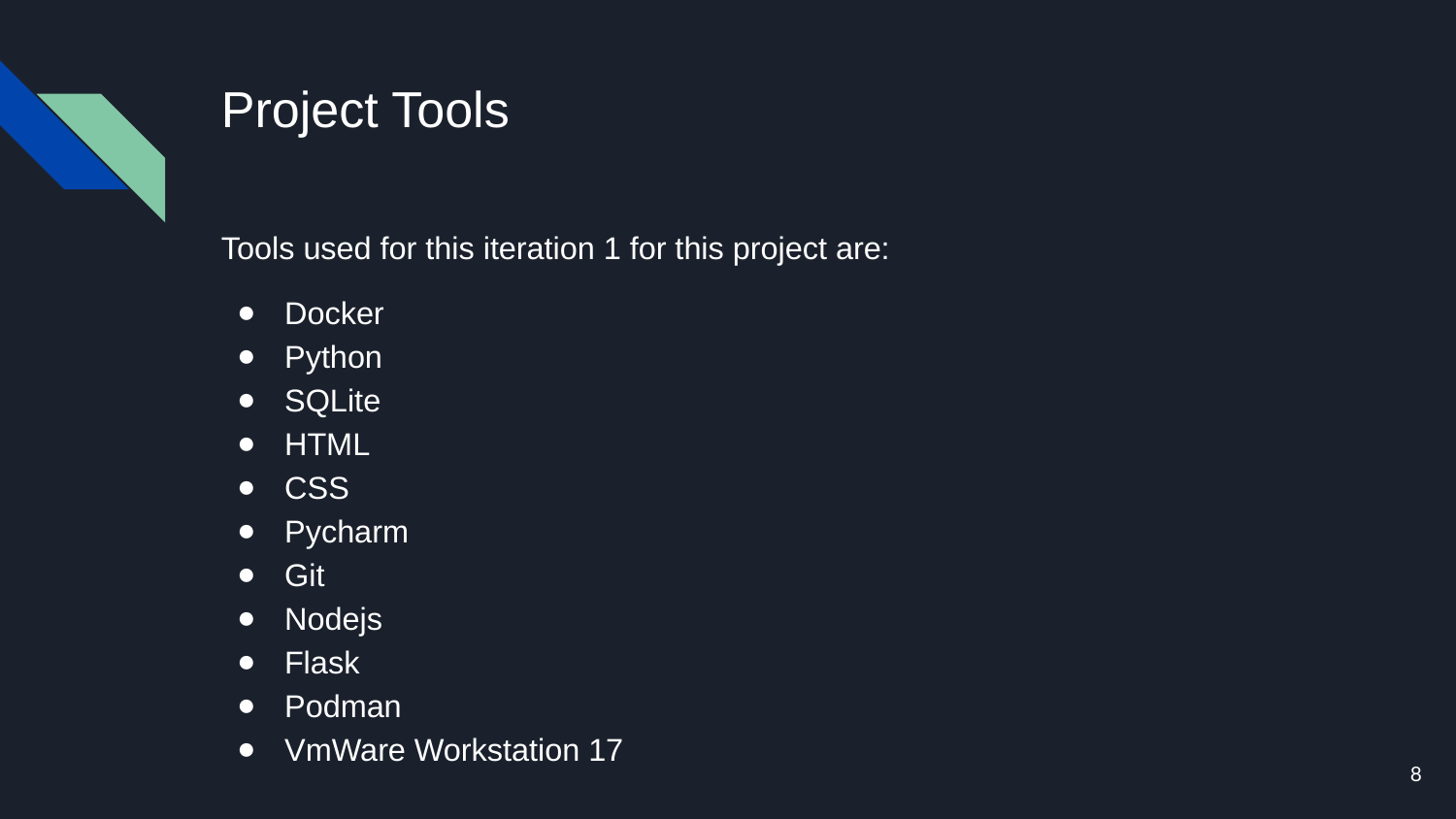

# Project Tools
Tools used for this iteration 1 for this project are:
Docker
Python
SQLite
HTML
CSS
Pycharm
Git
Nodejs
Flask
Podman
VmWare Workstation 17
8